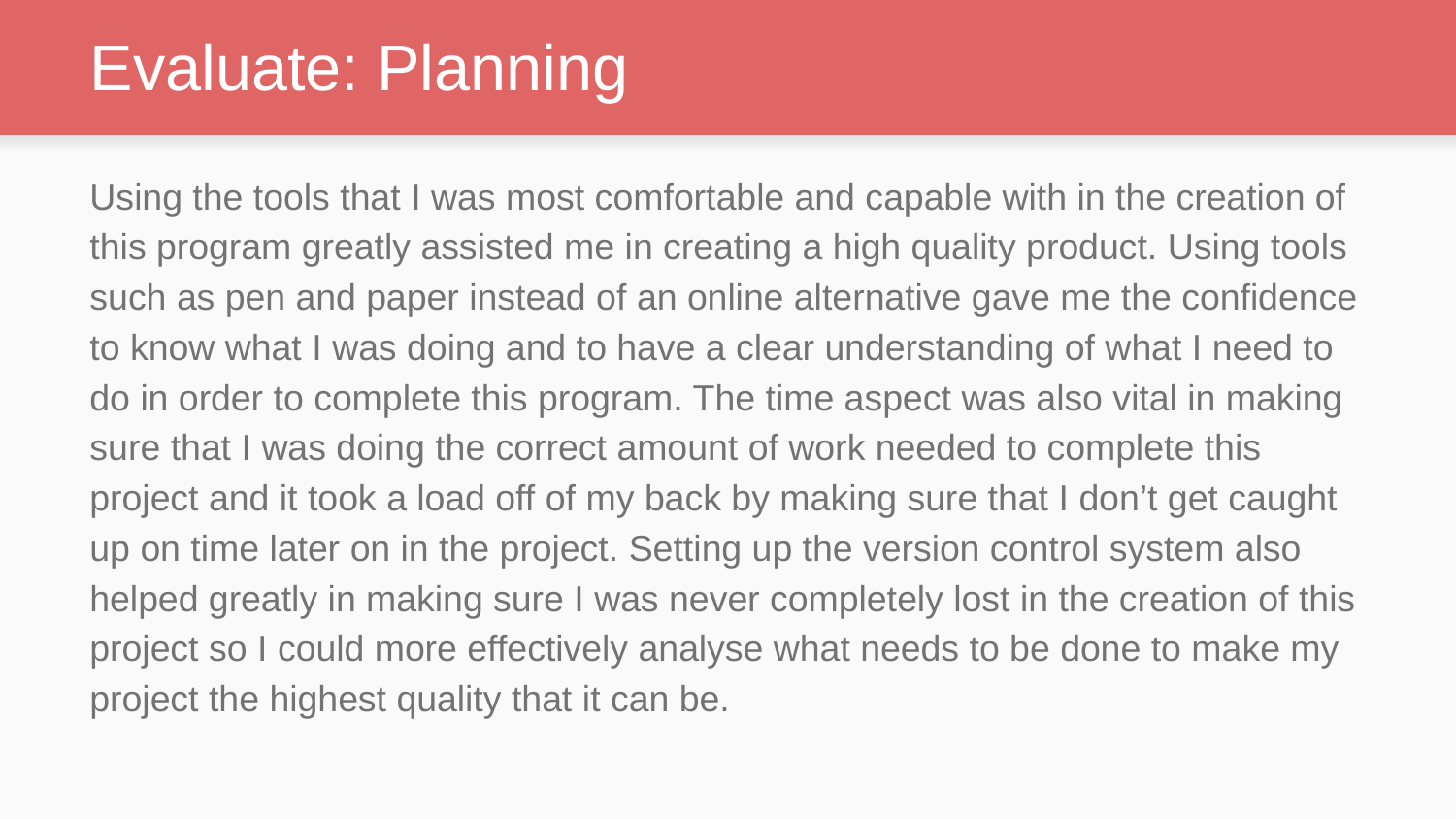

# Evaluate: Planning
Using the tools that I was most comfortable and capable with in the creation of this program greatly assisted me in creating a high quality product. Using tools such as pen and paper instead of an online alternative gave me the confidence to know what I was doing and to have a clear understanding of what I need to do in order to complete this program. The time aspect was also vital in making sure that I was doing the correct amount of work needed to complete this project and it took a load off of my back by making sure that I don’t get caught up on time later on in the project. Setting up the version control system also helped greatly in making sure I was never completely lost in the creation of this project so I could more effectively analyse what needs to be done to make my project the highest quality that it can be.